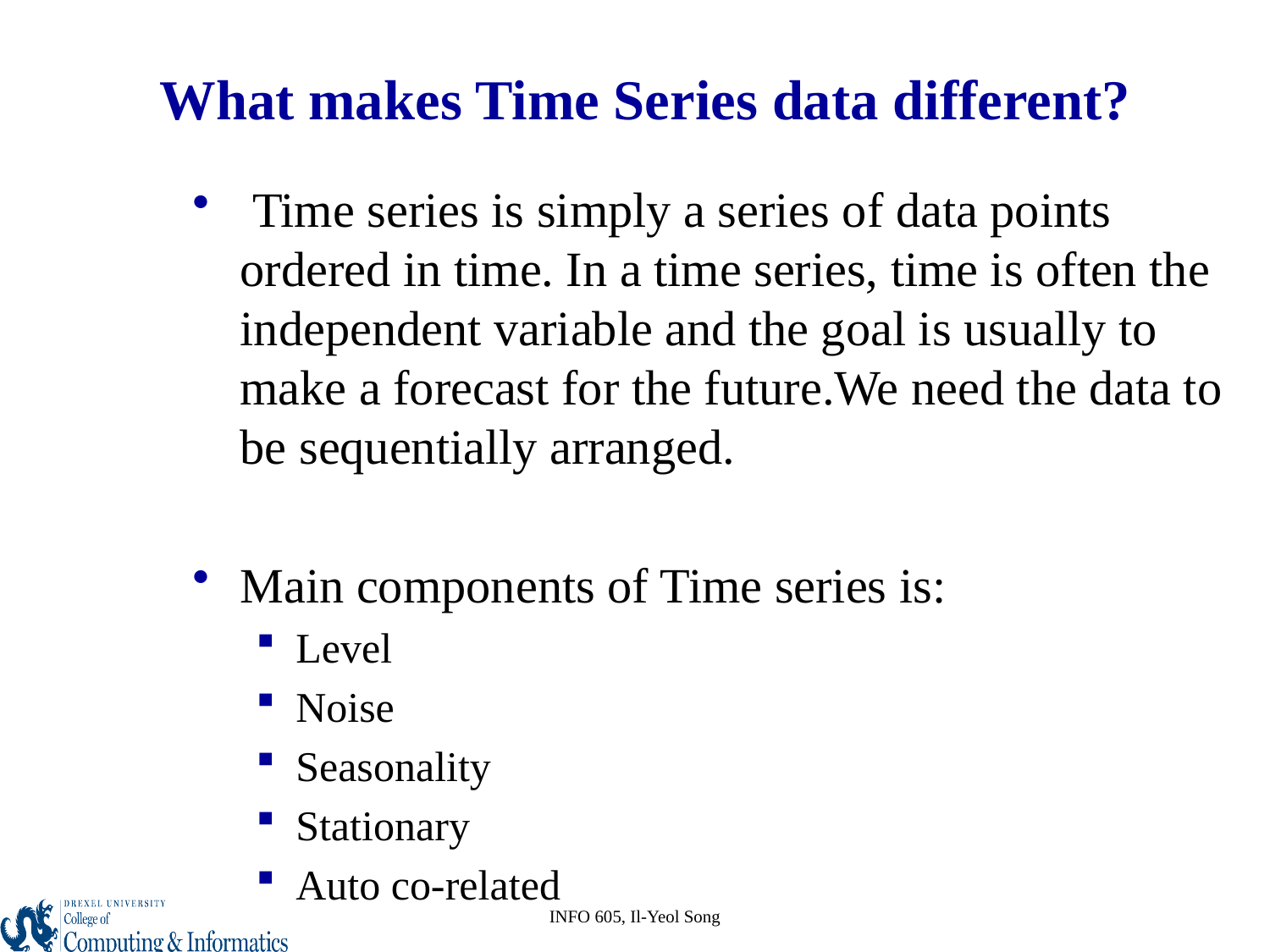

# What makes Time Series data different?
 Time series is simply a series of data points ordered in time. In a time series, time is often the independent variable and the goal is usually to make a forecast for the future.We need the data to be sequentially arranged.

Main components of Time series is:
Level
Noise
Seasonality
Stationary
Auto co-related

INFO 605, Il-Yeol Song